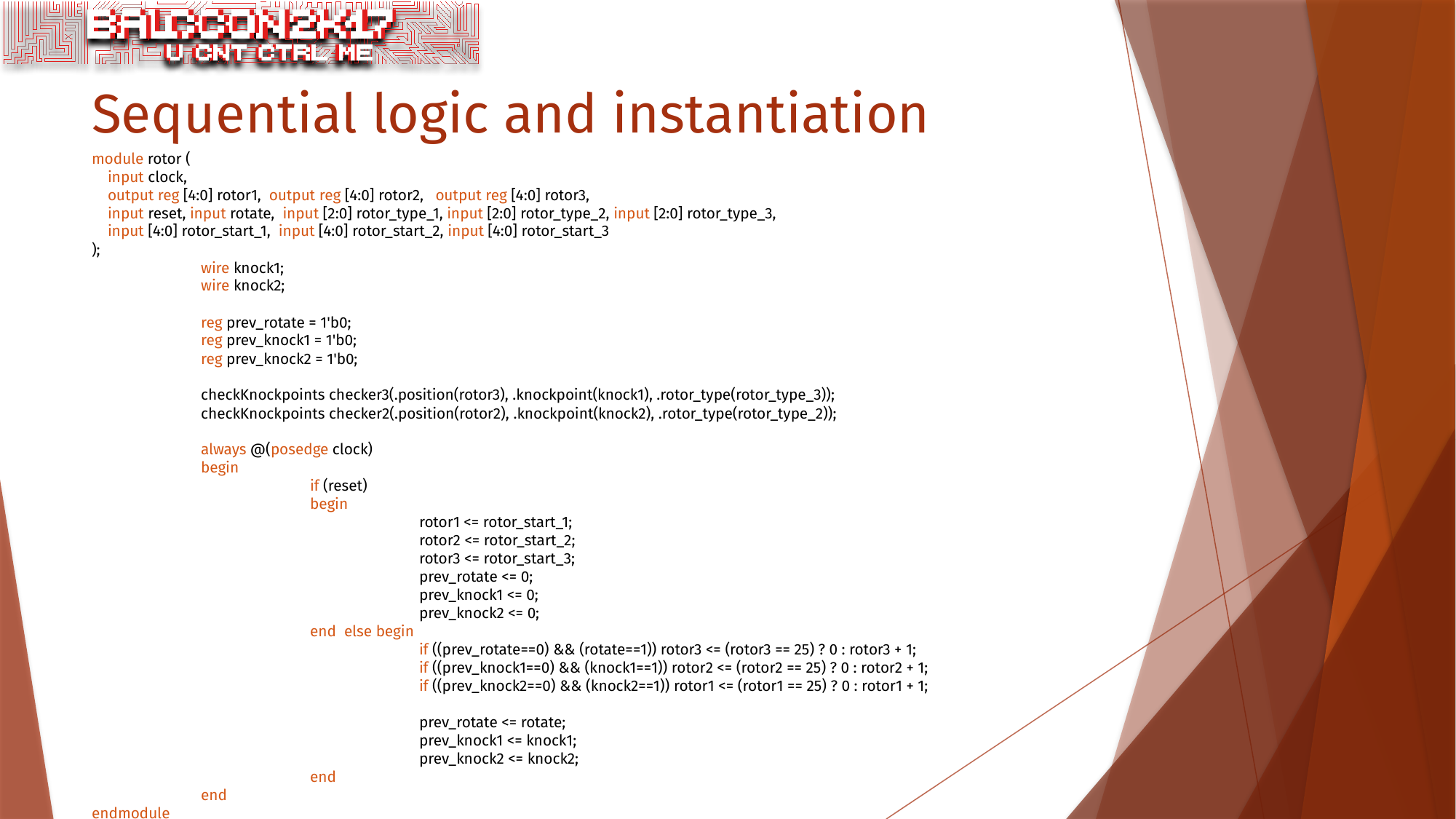

# Sequential logic and instantiation
| module rotor ( input clock, output reg [4:0] rotor1, output reg [4:0] rotor2, output reg [4:0] rotor3, input reset, input rotate, input [2:0] rotor\_type\_1, input [2:0] rotor\_type\_2, input [2:0] rotor\_type\_3, input [4:0] rotor\_start\_1, input [4:0] rotor\_start\_2, input [4:0] rotor\_start\_3 ); wire knock1; wire knock2; reg prev\_rotate = 1'b0; reg prev\_knock1 = 1'b0; reg prev\_knock2 = 1'b0; checkKnockpoints checker3(.position(rotor3), .knockpoint(knock1), .rotor\_type(rotor\_type\_3)); checkKnockpoints checker2(.position(rotor2), .knockpoint(knock2), .rotor\_type(rotor\_type\_2)); always @(posedge clock) begin if (reset) begin rotor1 <= rotor\_start\_1; rotor2 <= rotor\_start\_2; rotor3 <= rotor\_start\_3; prev\_rotate <= 0; prev\_knock1 <= 0; prev\_knock2 <= 0; end else begin if ((prev\_rotate==0) && (rotate==1)) rotor3 <= (rotor3 == 25) ? 0 : rotor3 + 1; if ((prev\_knock1==0) && (knock1==1)) rotor2 <= (rotor2 == 25) ? 0 : rotor2 + 1; if ((prev\_knock2==0) && (knock2==1)) rotor1 <= (rotor1 == 25) ? 0 : rotor1 + 1; prev\_rotate <= rotate; prev\_knock1 <= knock1; prev\_knock2 <= knock2; end end endmodule |
| --- |